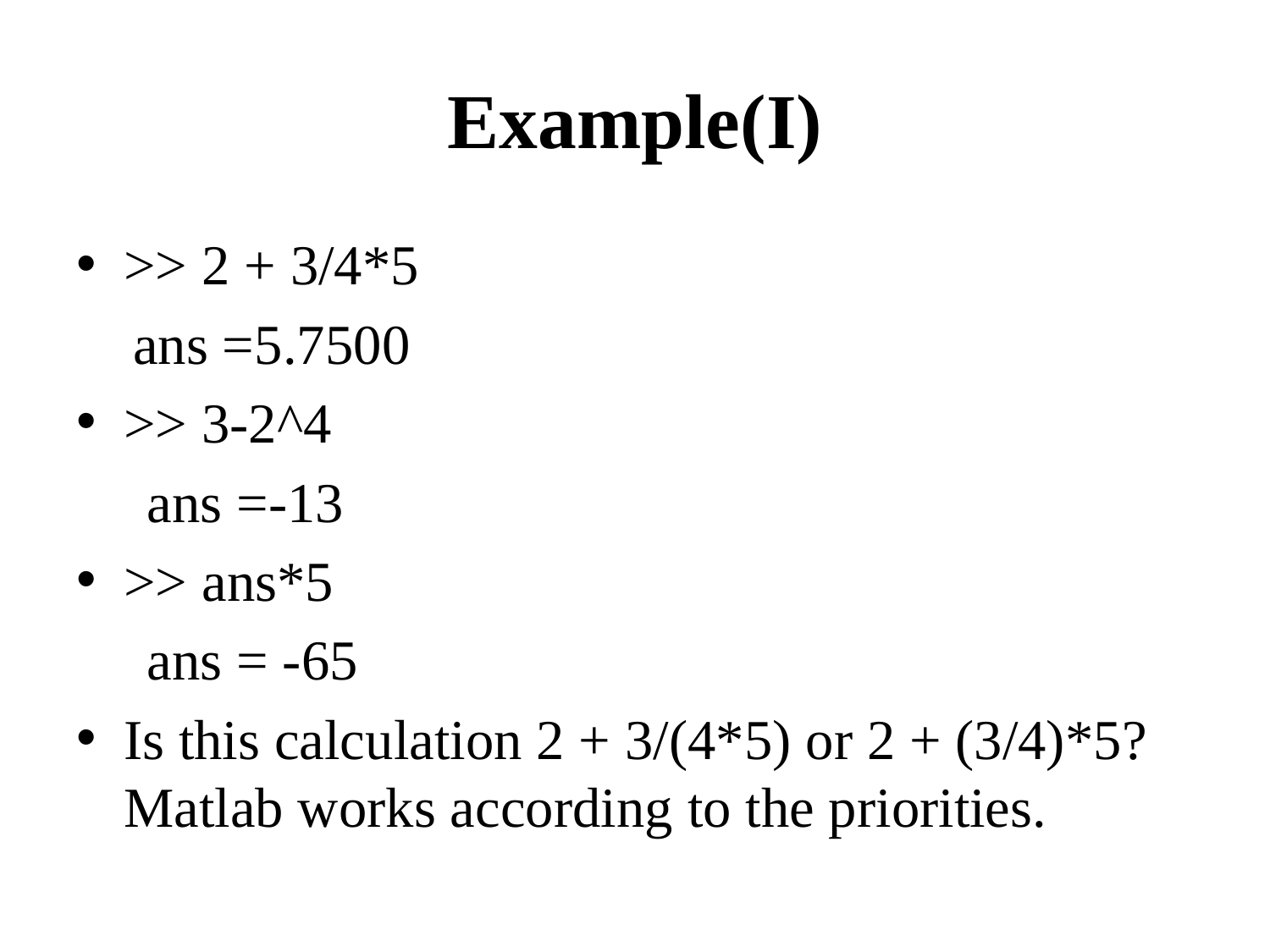

# Example(I)
>> 2 + 3/4*5
    ans =5.7500
>> 3-2^4
     ans =-13
>> ans*5
     ans = -65
Is this calculation 2 + 3/(4*5) or 2 + (3/4)*5? Matlab works according to the priorities.